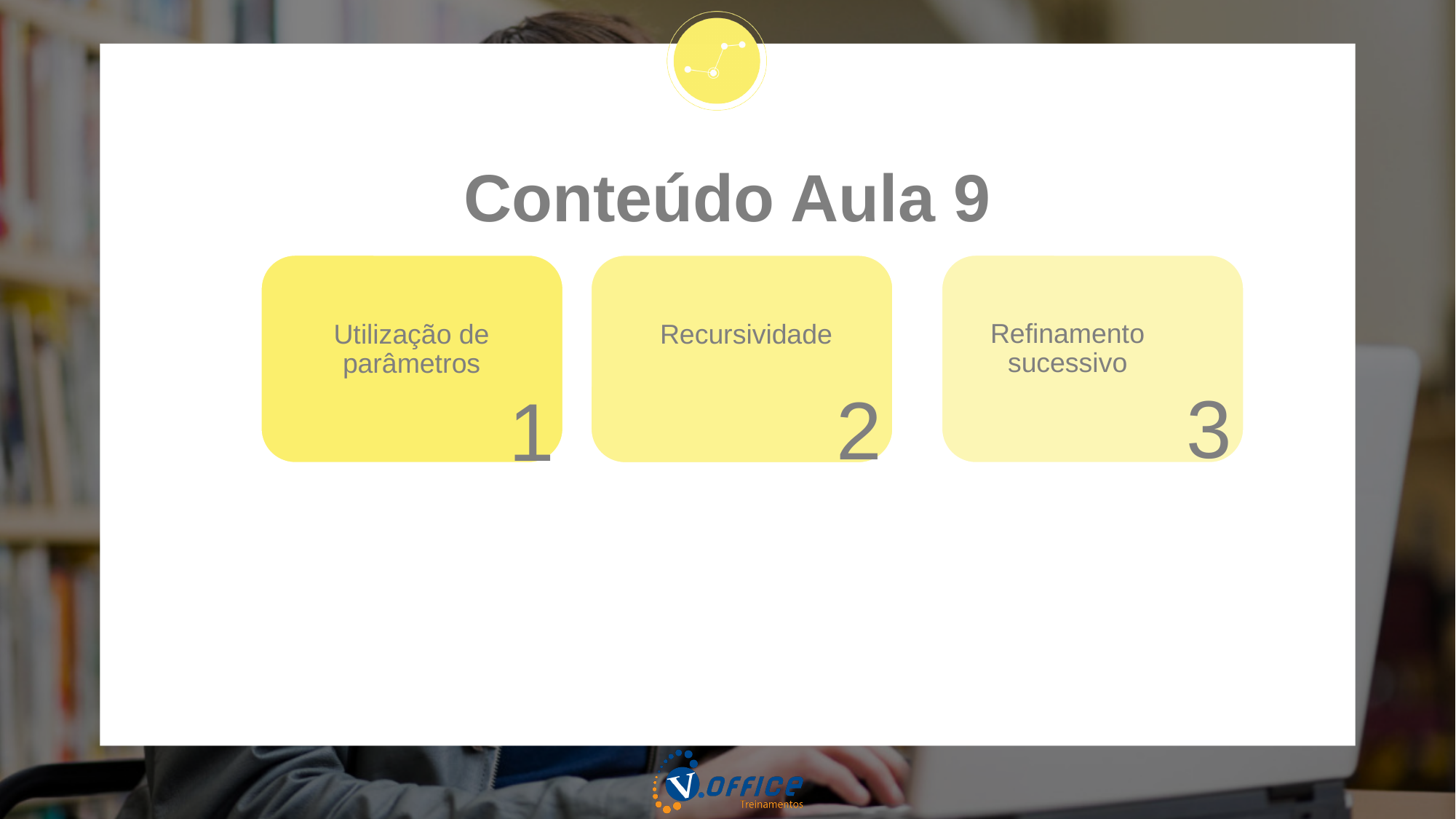

Conteúdo Aula 9

Refinamento sucessivo

Recursividade

Utilização de parâmetros
3
2
1